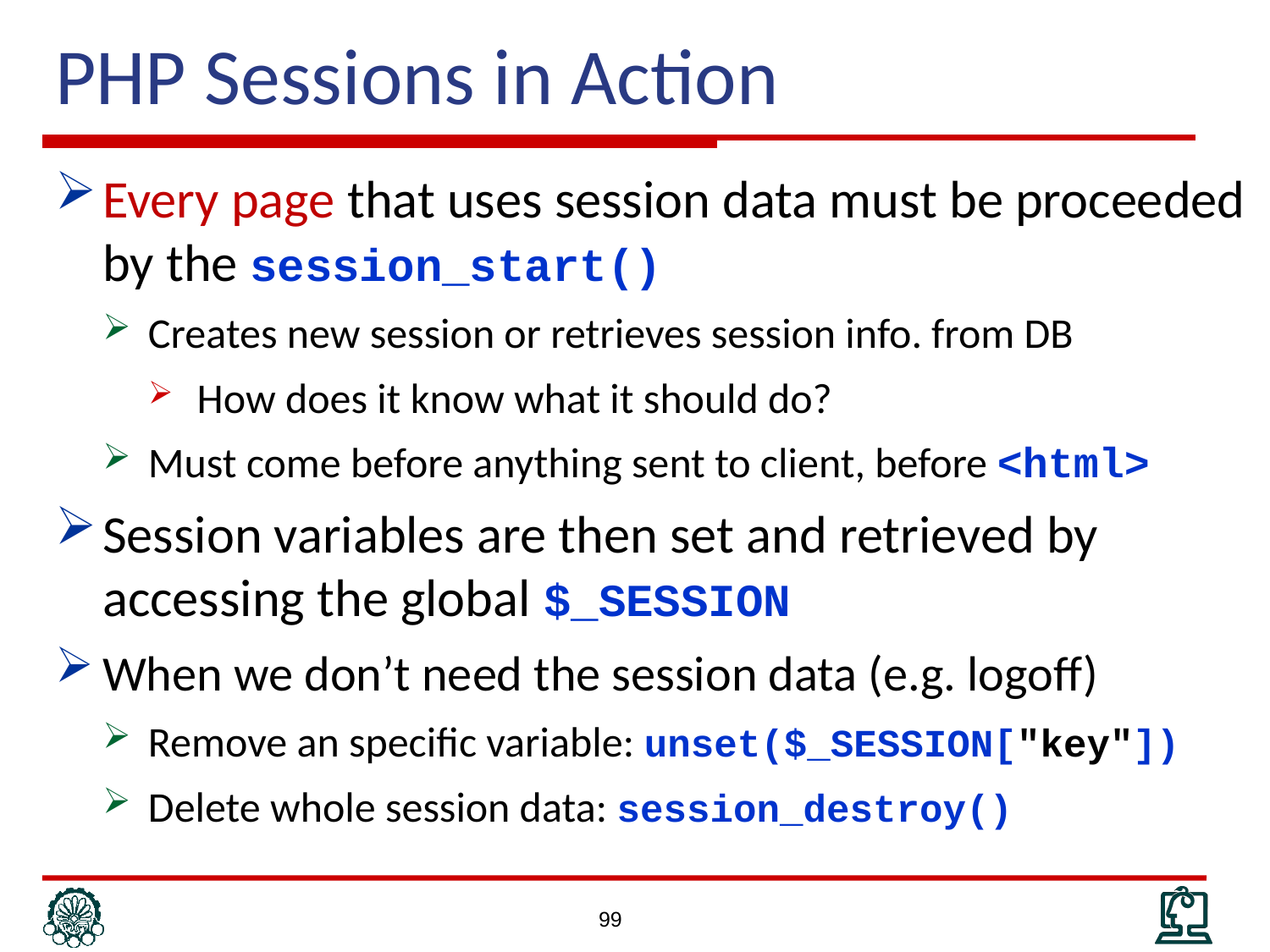

# PHP Sessions in Action
Every page that uses session data must be proceeded by the session_start()
Creates new session or retrieves session info. from DB
How does it know what it should do?
Must come before anything sent to client, before <html>
Session variables are then set and retrieved by accessing the global $_SESSION
When we don’t need the session data (e.g. logoff)
Remove an specific variable: unset($_SESSION["key"])
Delete whole session data: session_destroy()
99